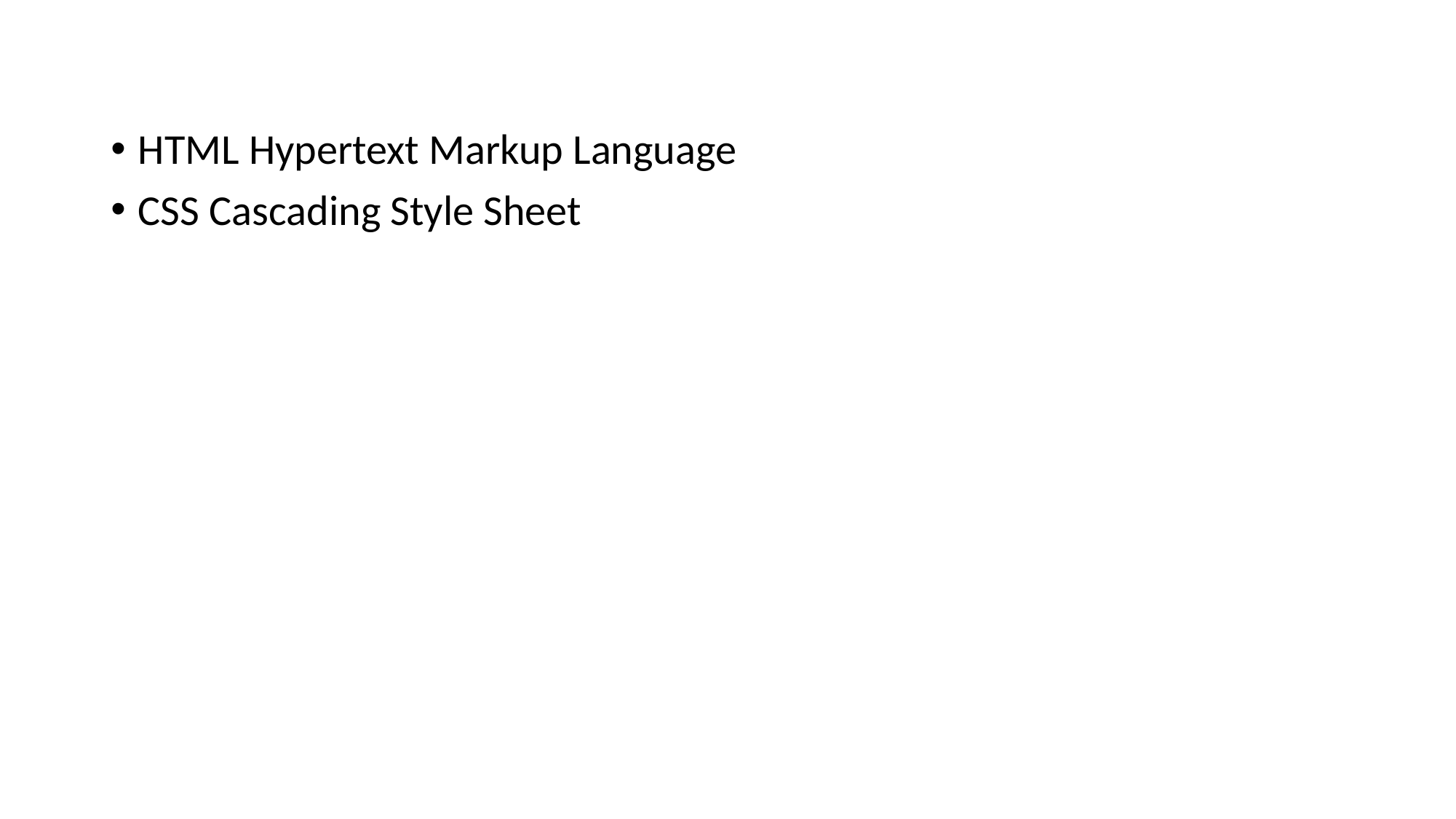

HTML Hypertext Markup Language
CSS Cascading Style Sheet